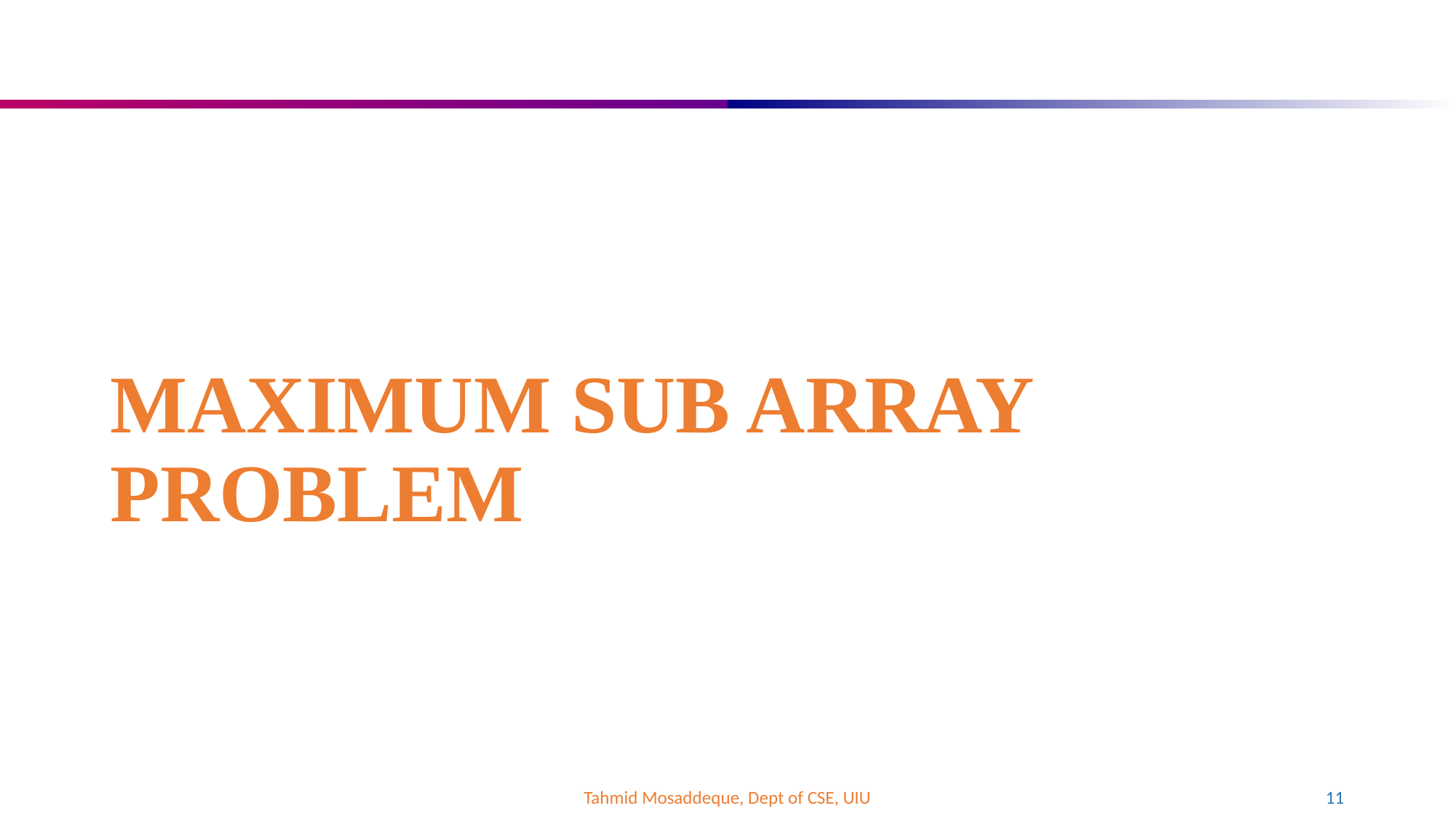

# MAXIMUM SUB ARRAY PROBLEM

Tahmid Mosaddeque, Dept of CSE, UIU
11